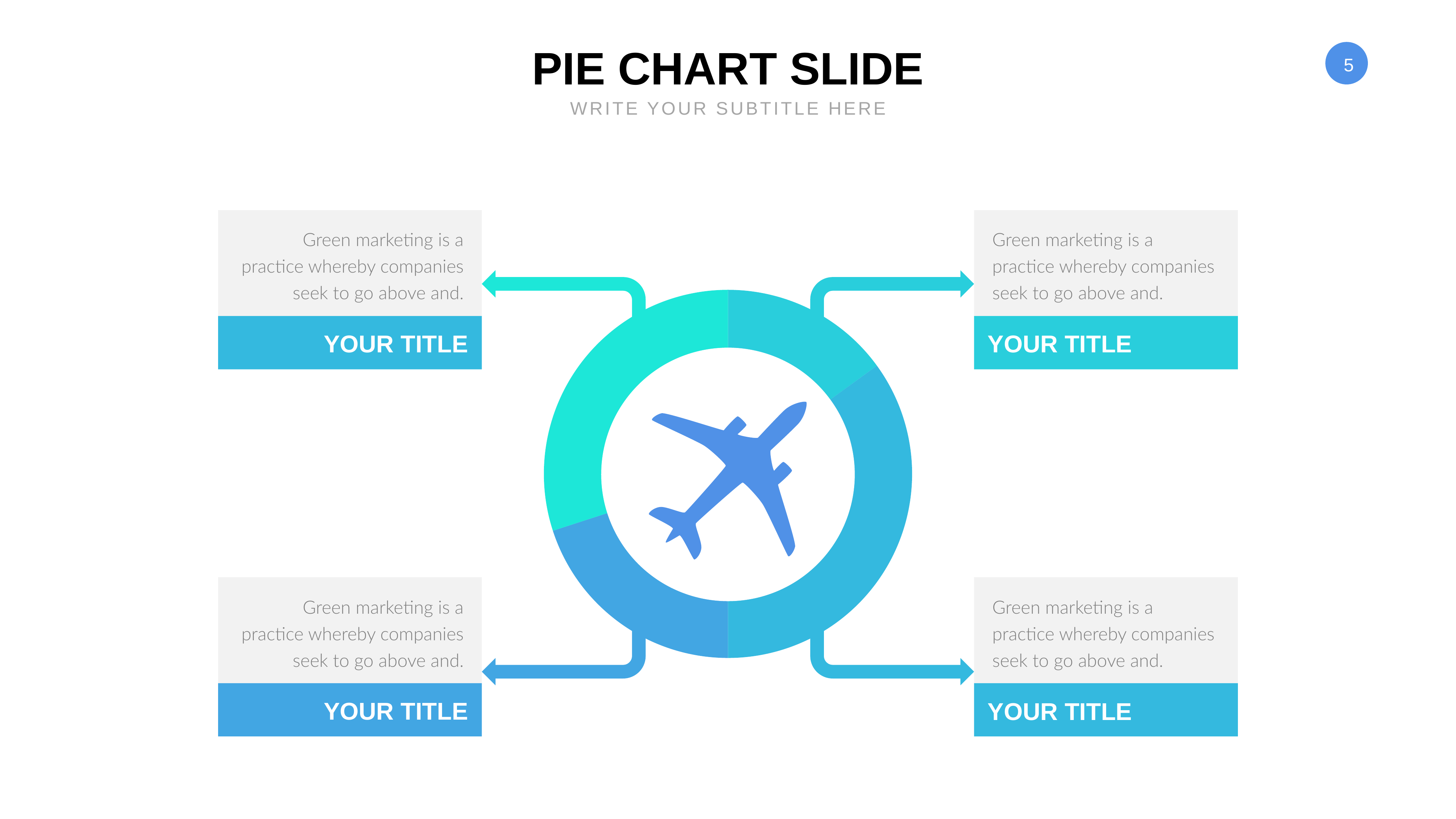

PIE CHART SLIDE
WRITE YOUR SUBTITLE HERE

Green marketing is a practice whereby companies seek to go above and.
Green marketing is a practice whereby companies seek to go above and.

### Chart

| Category | Region 1 |
|---|---|
| April | 15.0 |
| May | 35.0 |
| June | 20.0 |
| July | 30.0 |

YOUR TITLE
YOUR TITLE

Green marketing is a practice whereby companies seek to go above and.
Green marketing is a practice whereby companies seek to go above and.

YOUR TITLE
YOUR TITLE